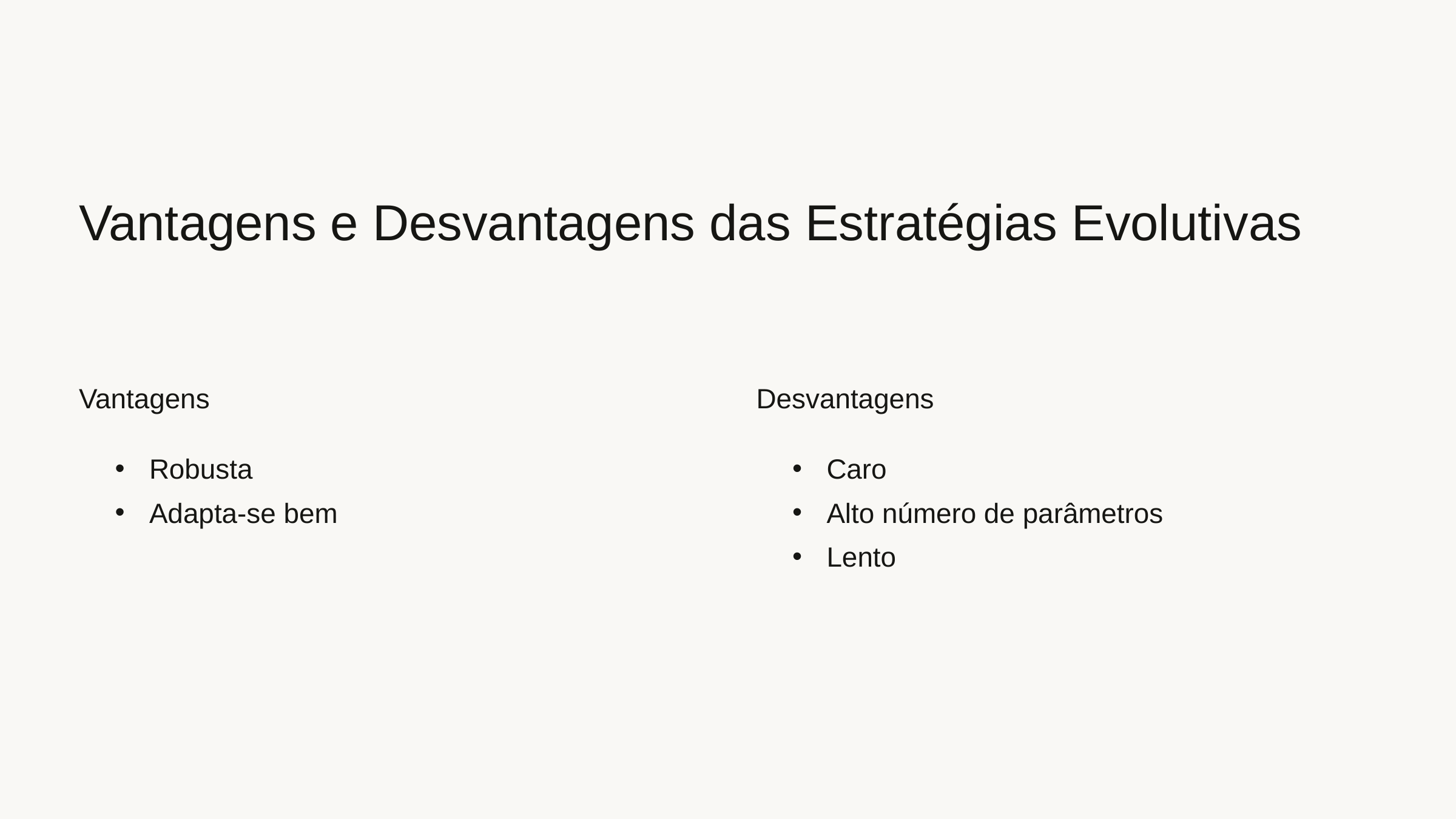

Vantagens e Desvantagens das Estratégias Evolutivas
Vantagens
Desvantagens
Robusta
Caro
Adapta-se bem
Alto número de parâmetros
Lento